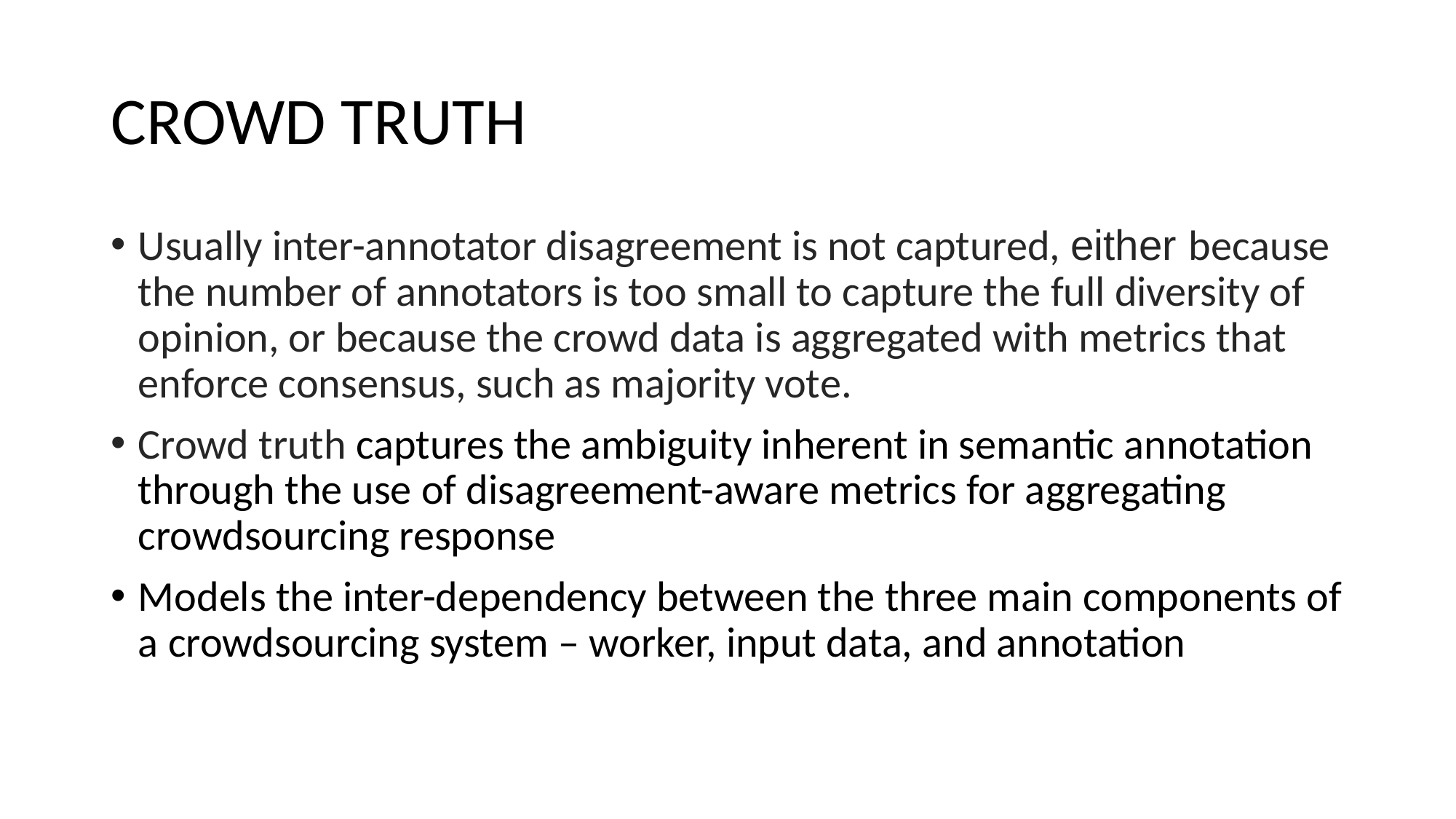

# CROWD TRUTH
Usually inter-annotator disagreement is not captured, either because the number of annotators is too small to capture the full diversity of opinion, or because the crowd data is aggregated with metrics that enforce consensus, such as majority vote.
Crowd truth captures the ambiguity inherent in semantic annotation through the use of disagreement-aware metrics for aggregating crowdsourcing response
Models the inter-dependency between the three main components of a crowdsourcing system – worker, input data, and annotation